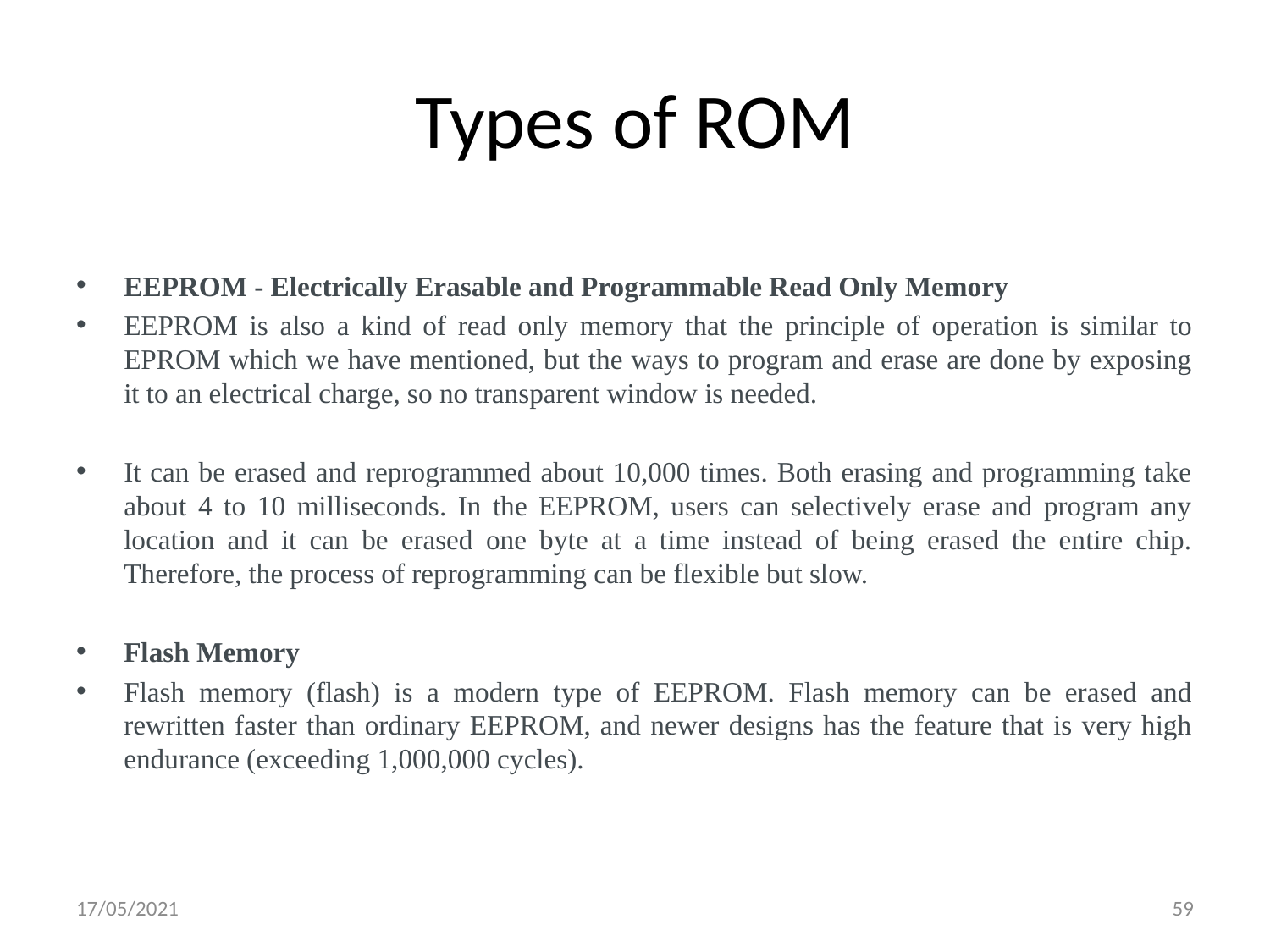

# Types of ROM

EEPROM - Electrically Erasable and Programmable Read Only Memory
EEPROM is also a kind of read only memory that the principle of operation is similar to EPROM which we have mentioned, but the ways to program and erase are done by exposing it to an electrical charge, so no transparent window is needed.

It can be erased and reprogrammed about 10,000 times. Both erasing and programming take about 4 to 10 milliseconds. In the EEPROM, users can selectively erase and program any location and it can be erased one byte at a time instead of being erased the entire chip. Therefore, the process of reprogramming can be flexible but slow.

Flash Memory
Flash memory (flash) is a modern type of EEPROM. Flash memory can be erased and rewritten faster than ordinary EEPROM, and newer designs has the feature that is very high endurance (exceeding 1,000,000 cycles).

17/05/2021

59